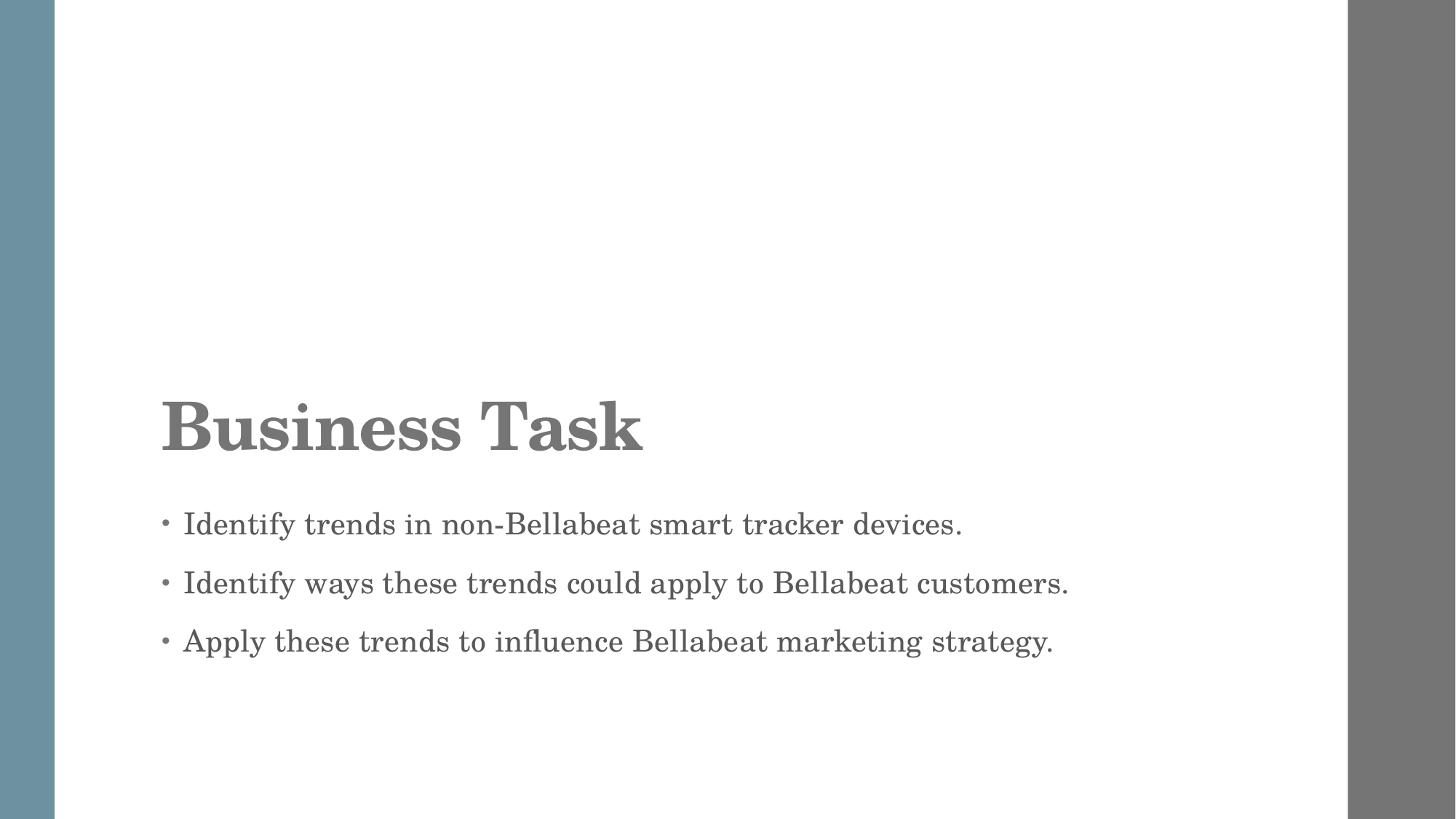

# Business Task
Identify trends in non-Bellabeat smart tracker devices.
Identify ways these trends could apply to Bellabeat customers.
Apply these trends to influence Bellabeat marketing strategy.